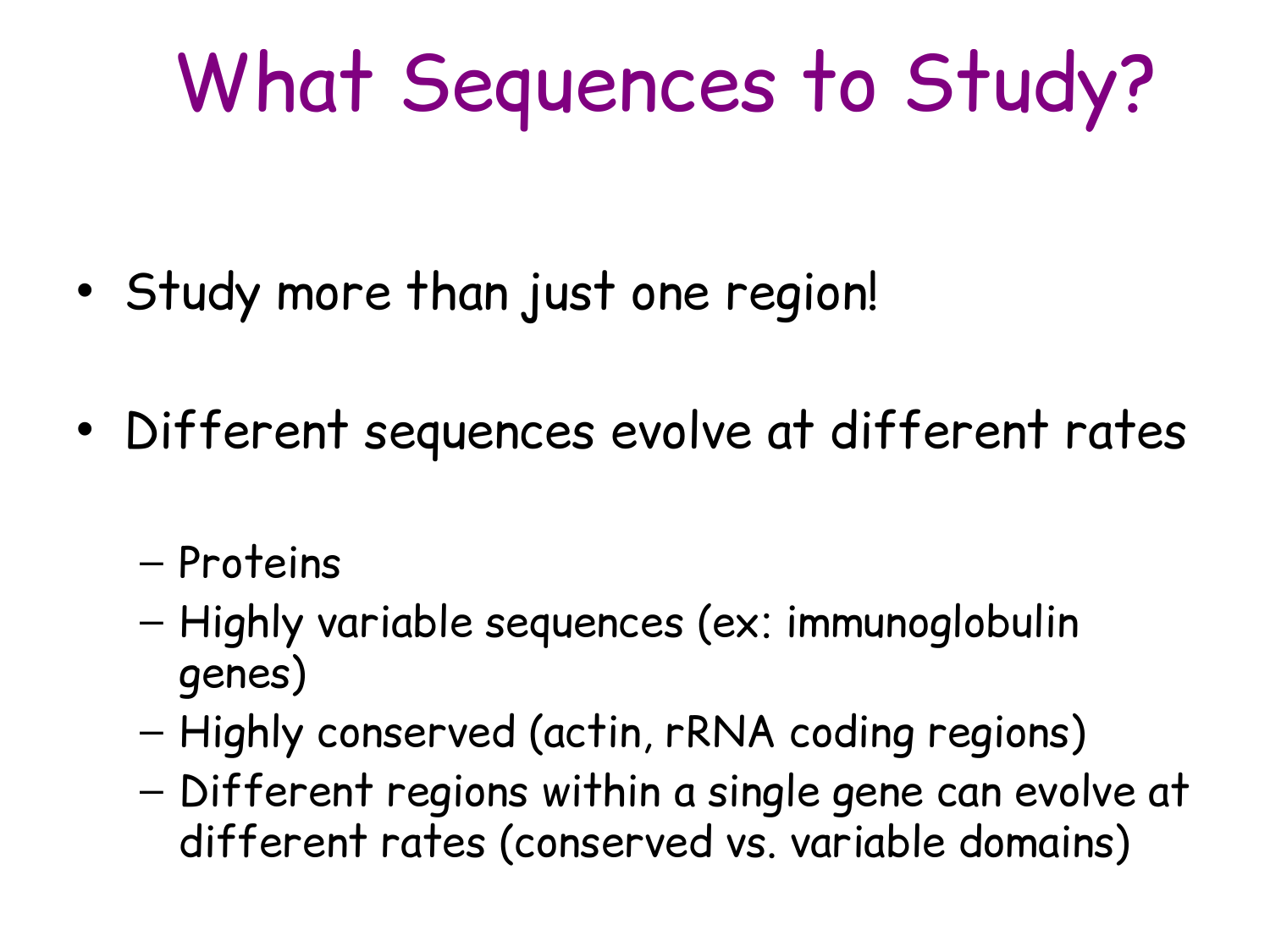

# What Sequences to Study?
Study more than just one region!

Different sequences evolve at different rates

Proteins
Highly variable sequences (ex: immunoglobulin genes)
Highly conserved (actin, rRNA coding regions)
Different regions within a single gene can evolve at different rates (conserved vs. variable domains)